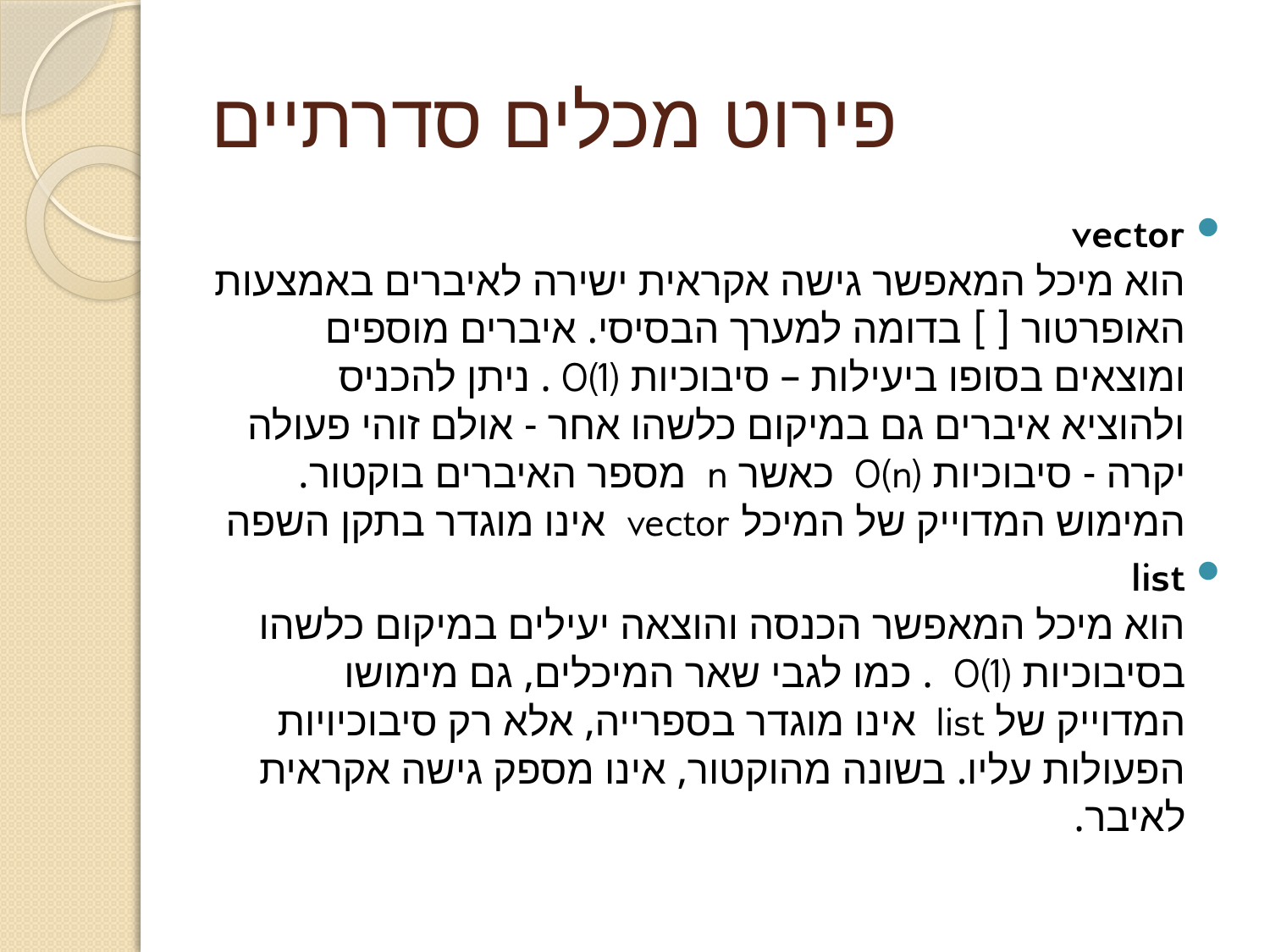

# פירוט מכלים סדרתיים
vector
הוא מיכל המאפשר גישה אקראית ישירה לאיברים באמצעות האופרטור [ ] בדומה למערך הבסיסי. איברים מוספים ומוצאים בסופו ביעילות – סיבוכיות O(1) . ניתן להכניס ולהוציא איברים גם במיקום כלשהו אחר - אולם זוהי פעולה יקרה - סיבוכיות O(n)  כאשר n  מספר האיברים בוקטור. המימוש המדוייק של המיכל vector  אינו מוגדר בתקן השפה
list
הוא מיכל המאפשר הכנסה והוצאה יעילים במיקום כלשהו בסיבוכיות O(1)  . כמו לגבי שאר המיכלים, גם מימושו המדוייק של list  אינו מוגדר בספרייה, אלא רק סיבוכיויות הפעולות עליו. בשונה מהוקטור, אינו מספק גישה אקראית לאיבר.